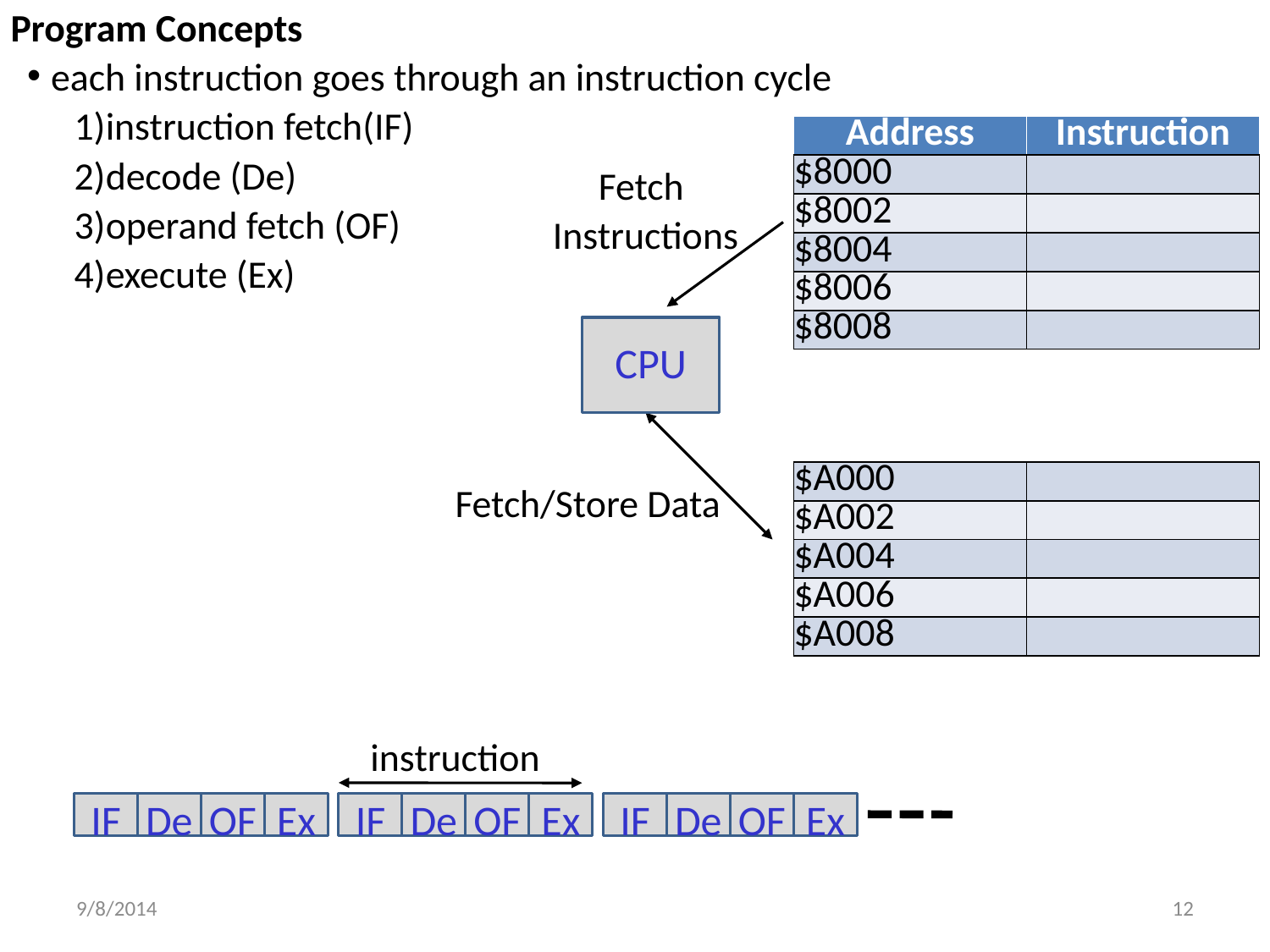

Program Concepts
 each instruction goes through an instruction cycle
instruction fetch(IF)
decode (De)
operand fetch (OF)
execute (Ex)
| Address | Instruction |
| --- | --- |
| $8000 |  |
| $8002 |  |
| $8004 |  |
| $8006 |  |
| $8008 |  |
Fetch
Instructions

CPU
| Address | Data |
| --- | --- |
| $A000 |  |
| $A002 |  |
| $A004 |  |
| $A006 |  |
| $A008 |  |
Fetch/Store Data
instruction
IF
De
OF
Ex
IF
De
OF
Ex
IF
De
OF
Ex
9/8/2014
12